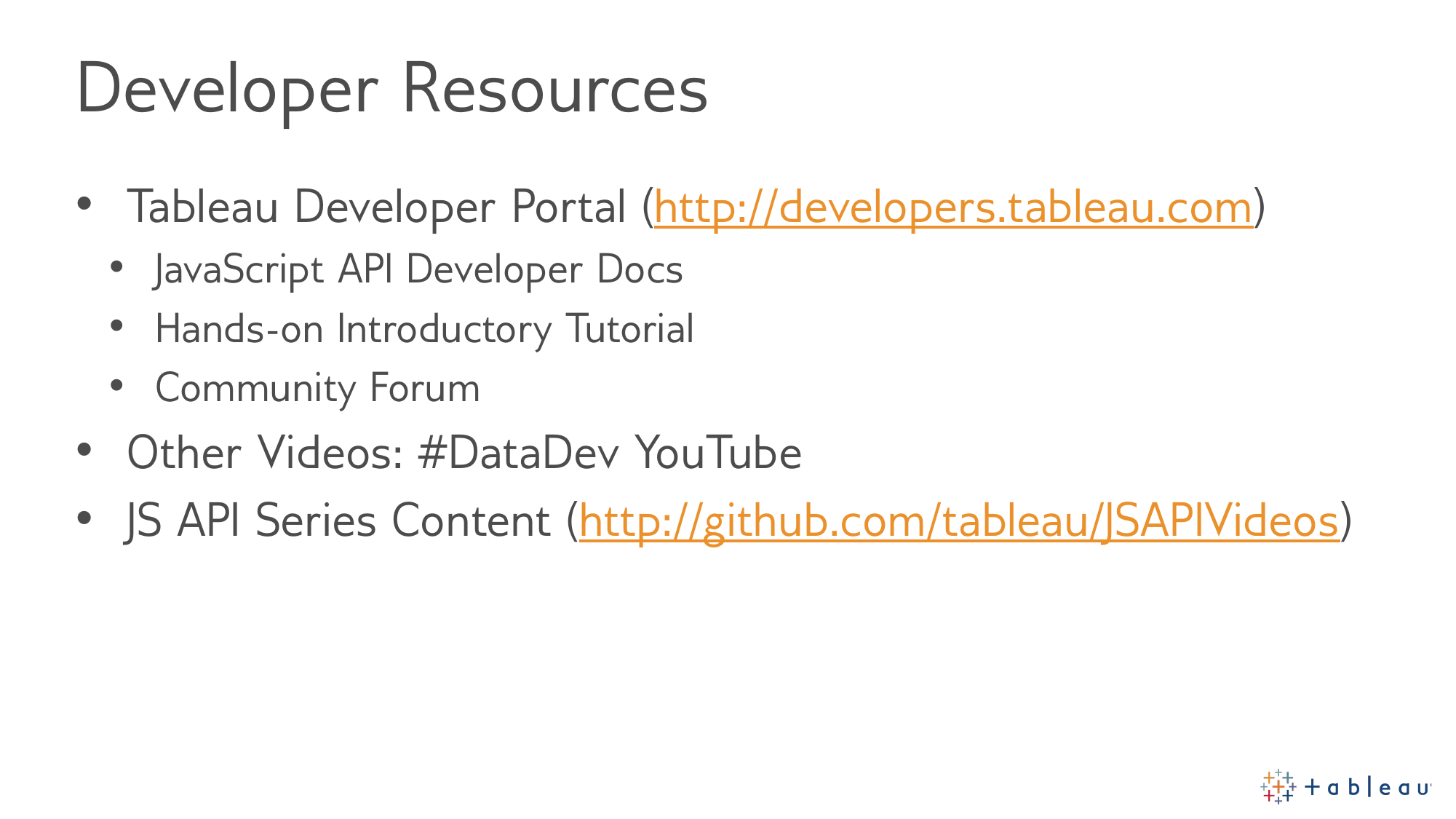

# Developer Resources
Tableau Developer Portal (http://developers.tableau.com)
JavaScript API Developer Docs
Hands-on Introductory Tutorial
Community Forum
Other Videos: #DataDev YouTube
JS API Series Content (http://github.com/tableau/JSAPIVideos)